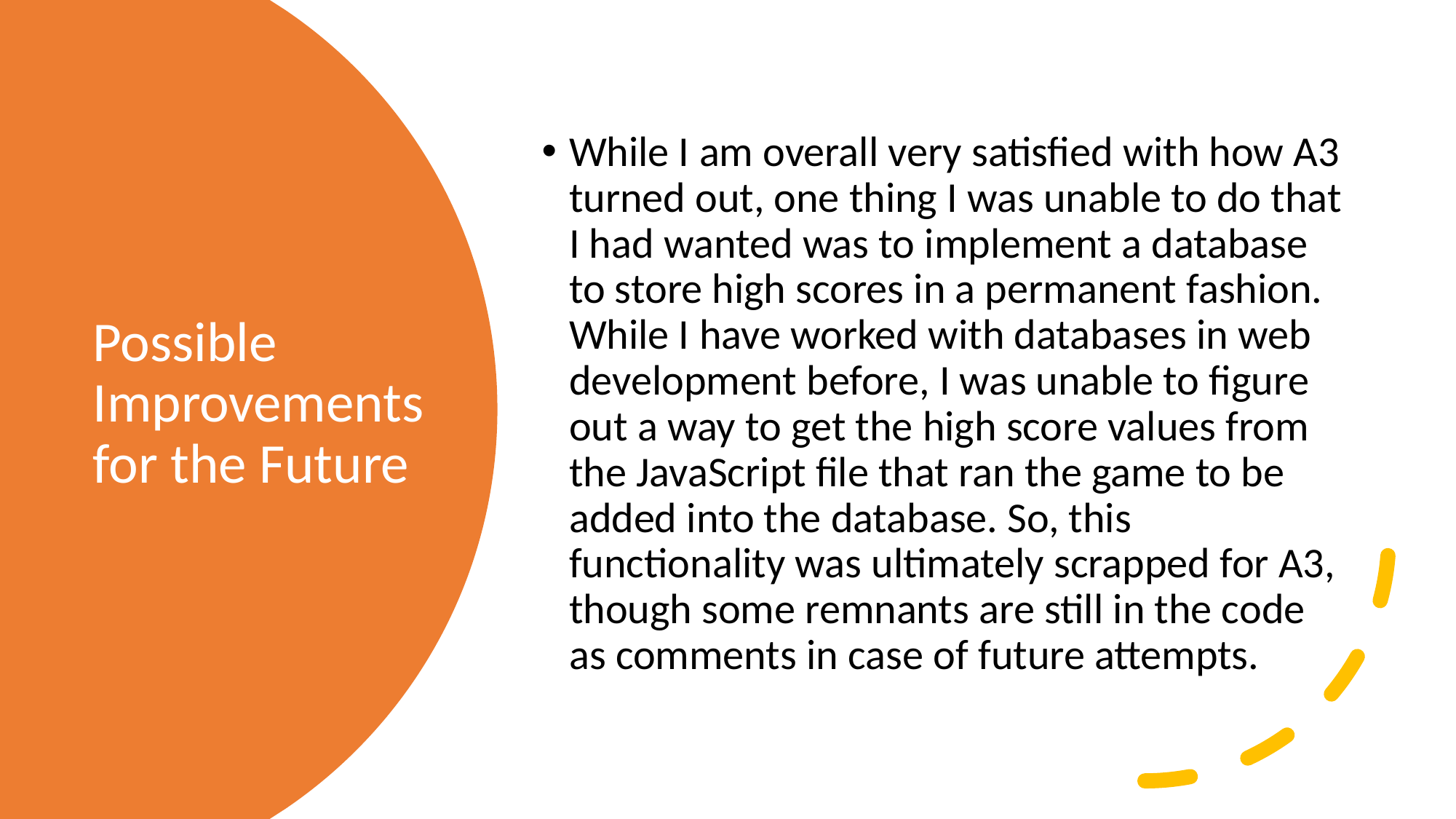

While I am overall very satisfied with how A3 turned out, one thing I was unable to do that I had wanted was to implement a database to store high scores in a permanent fashion. While I have worked with databases in web development before, I was unable to figure out a way to get the high score values from the JavaScript file that ran the game to be added into the database. So, this functionality was ultimately scrapped for A3, though some remnants are still in the code as comments in case of future attempts.
# Possible Improvements for the Future